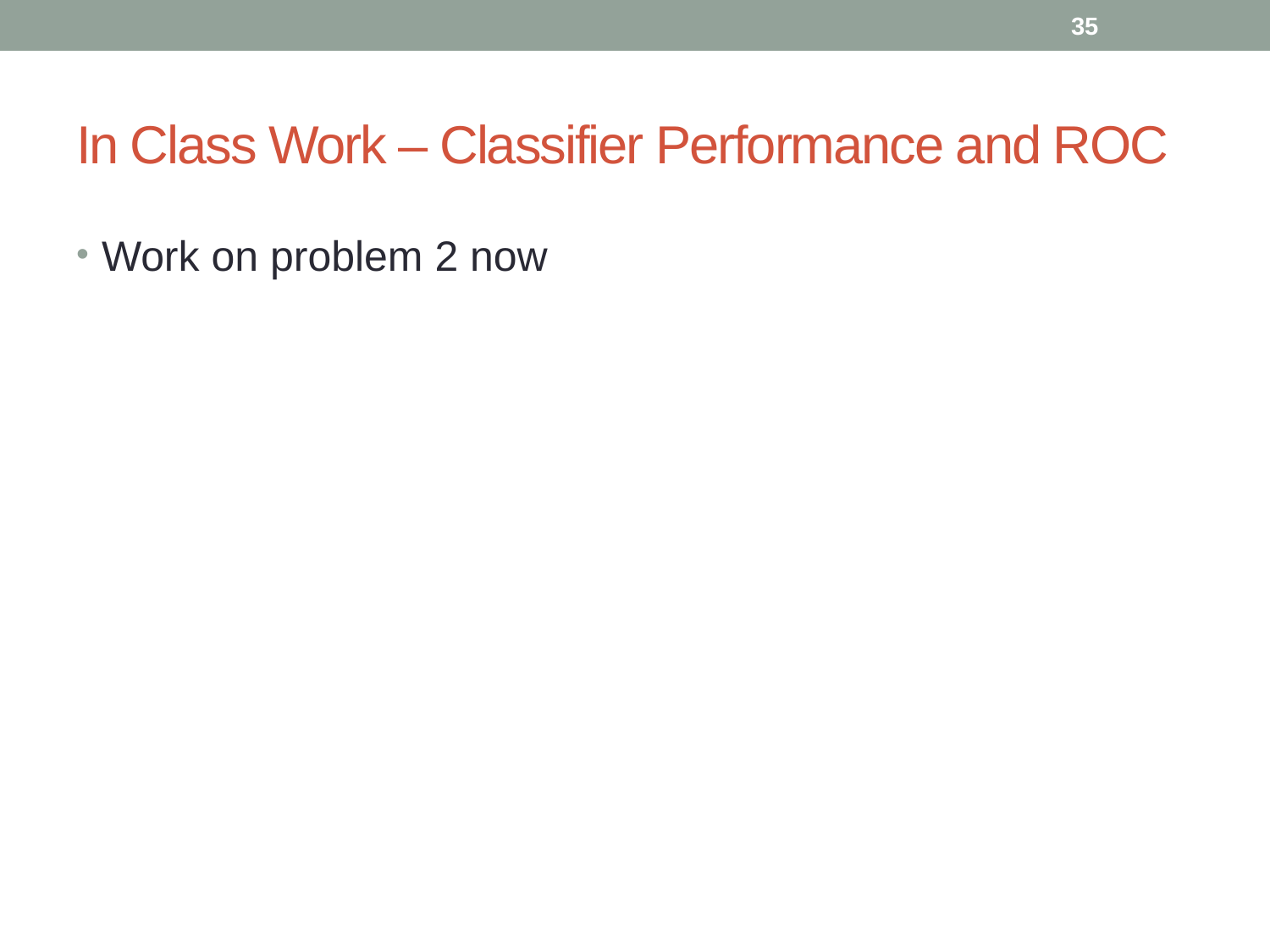

35
# In Class Work – Classifier Performance and ROC
Work on problem 2 now